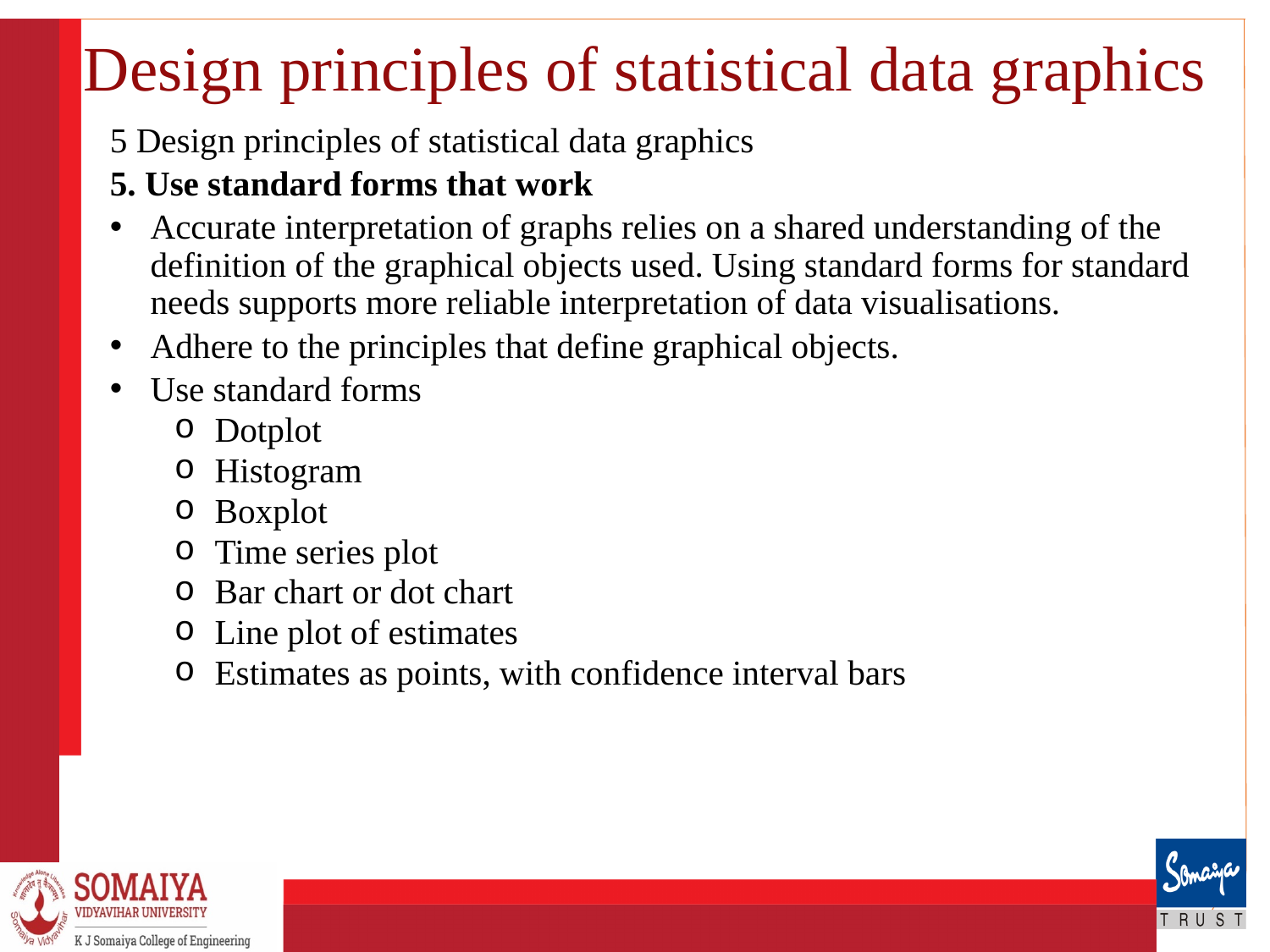

# Design principles of statistical data graphics
5 Design principles of statistical data graphics
5. Use standard forms that work
Accurate interpretation of graphs relies on a shared understanding of the definition of the graphical objects used. Using standard forms for standard needs supports more reliable interpretation of data visualisations.
Adhere to the principles that define graphical objects.
Use standard forms
Dotplot
Histogram
Boxplot
Time series plot
Bar chart or dot chart
Line plot of estimates
Estimates as points, with confidence interval bars